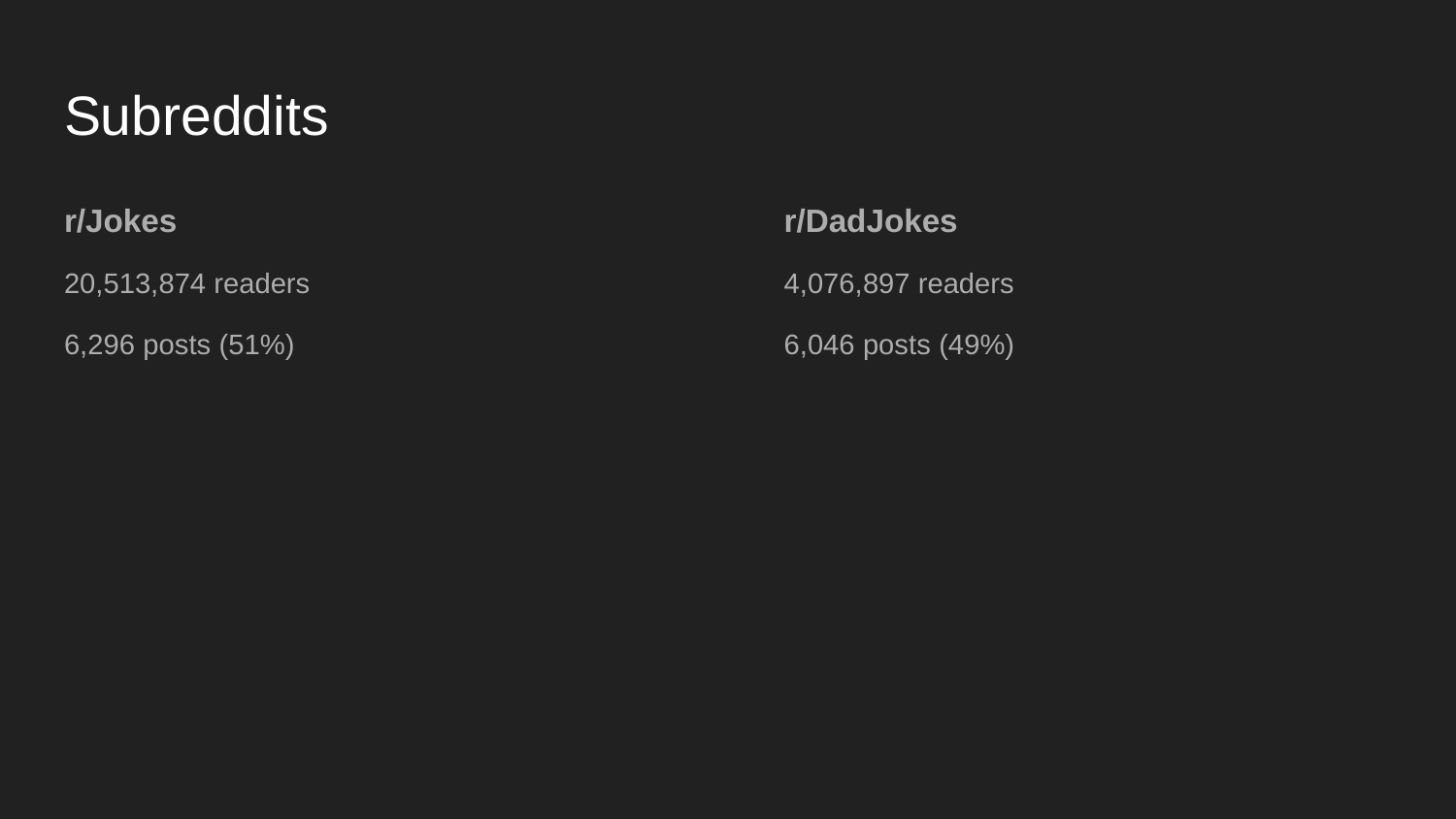

# Subreddits
r/Jokes
20,513,874 readers
6,296 posts (51%)
r/DadJokes
4,076,897 readers
6,046 posts (49%)